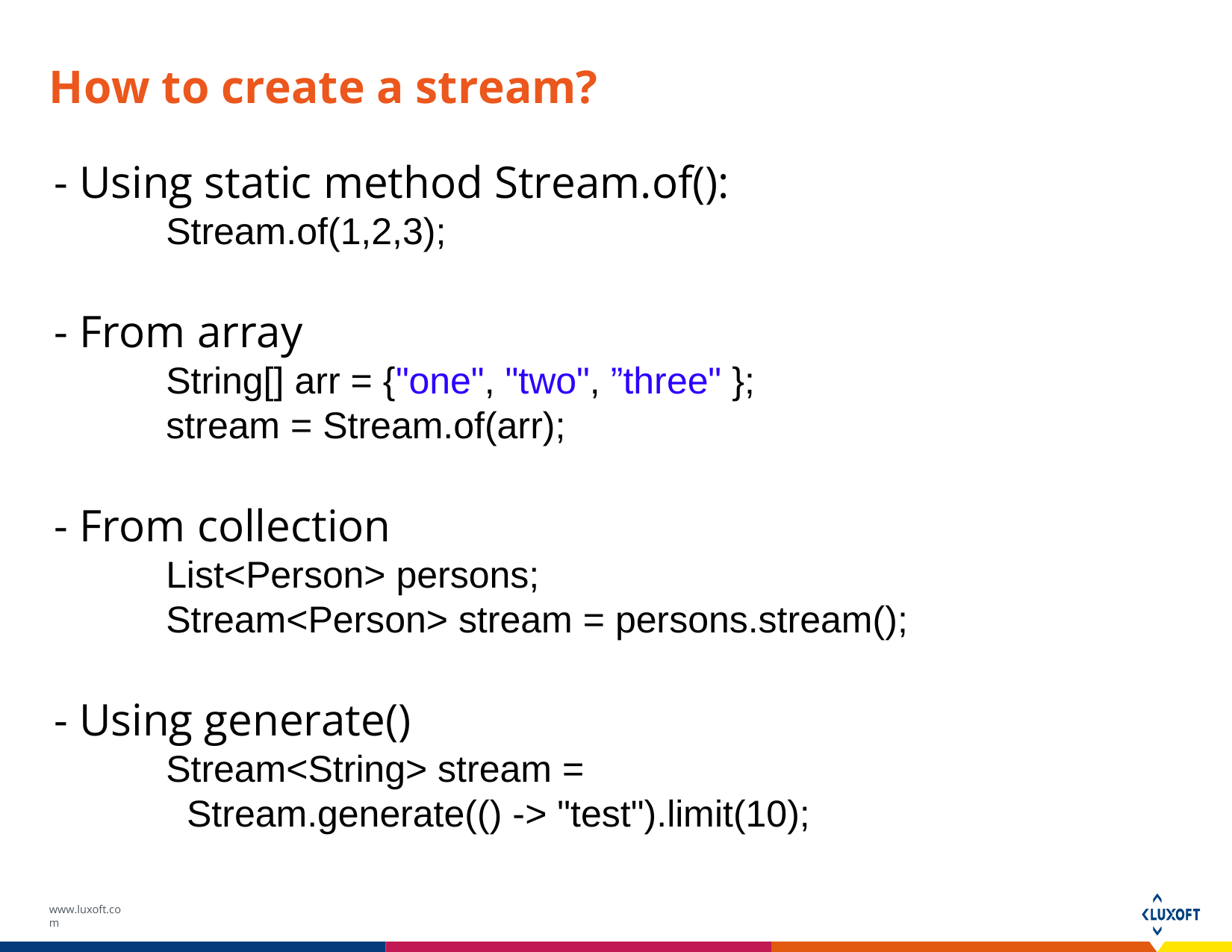

# How to create a stream?
- Using static method Stream.of():
	Stream.of(1,2,3);

- From array
	String[] arr = {"one", "two", ”three" };
	stream = Stream.of(arr);

- From collection
	List<Person> persons;
	Stream<Person> stream = persons.stream();

- Using generate()
	Stream<String> stream =
	  Stream.generate(() -> "test").limit(10);